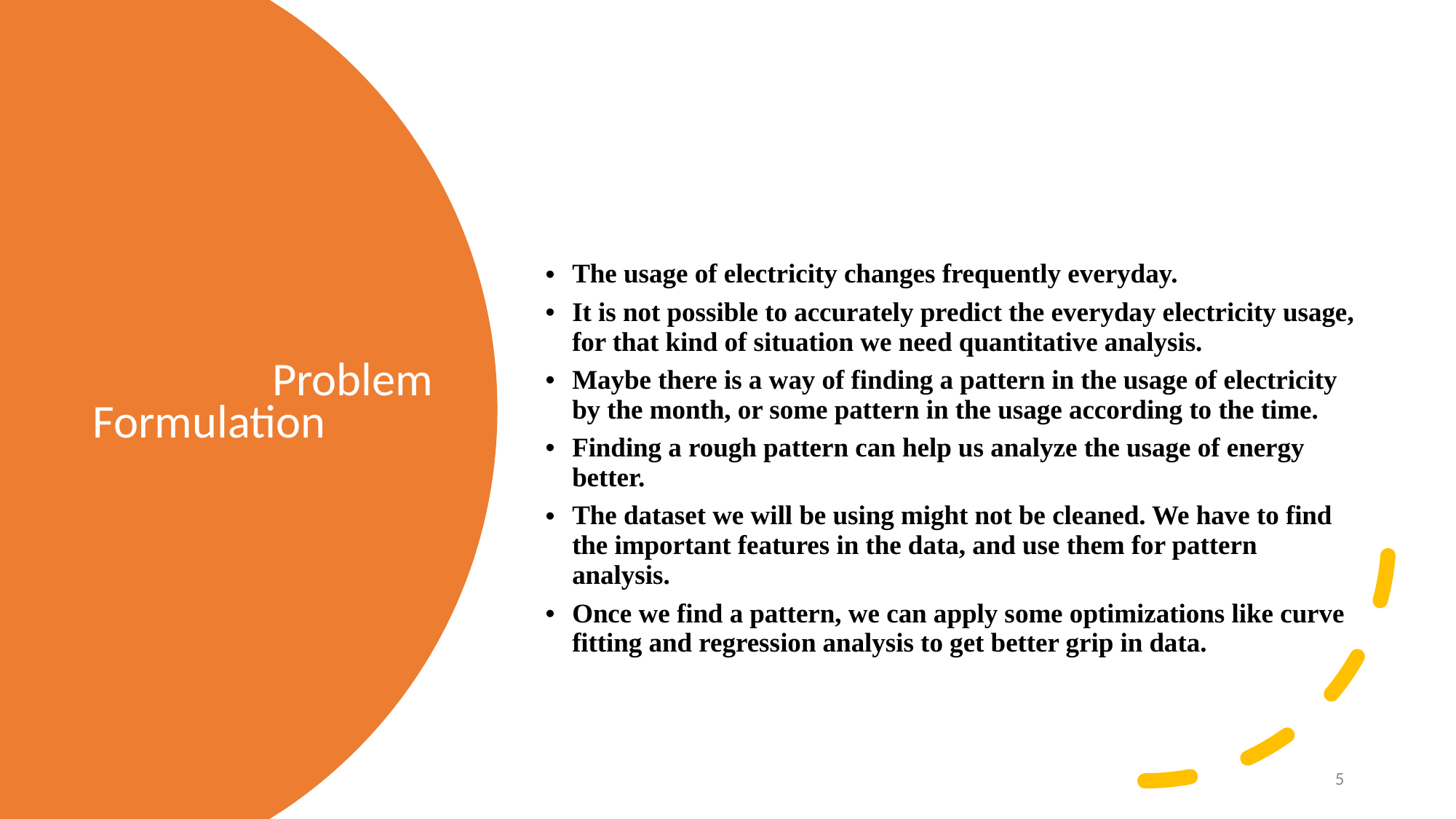

# Problem Formulation

The usage of electricity changes frequently everyday.
It is not possible to accurately predict the everyday electricity usage, for that kind of situation we need quantitative analysis.
Maybe there is a way of finding a pattern in the usage of electricity by the month, or some pattern in the usage according to the time.
Finding a rough pattern can help us analyze the usage of energy better.
The dataset we will be using might not be cleaned. We have to find the important features in the data, and use them for pattern analysis.
Once we find a pattern, we can apply some optimizations like curve fitting and regression analysis to get better grip in data.

5